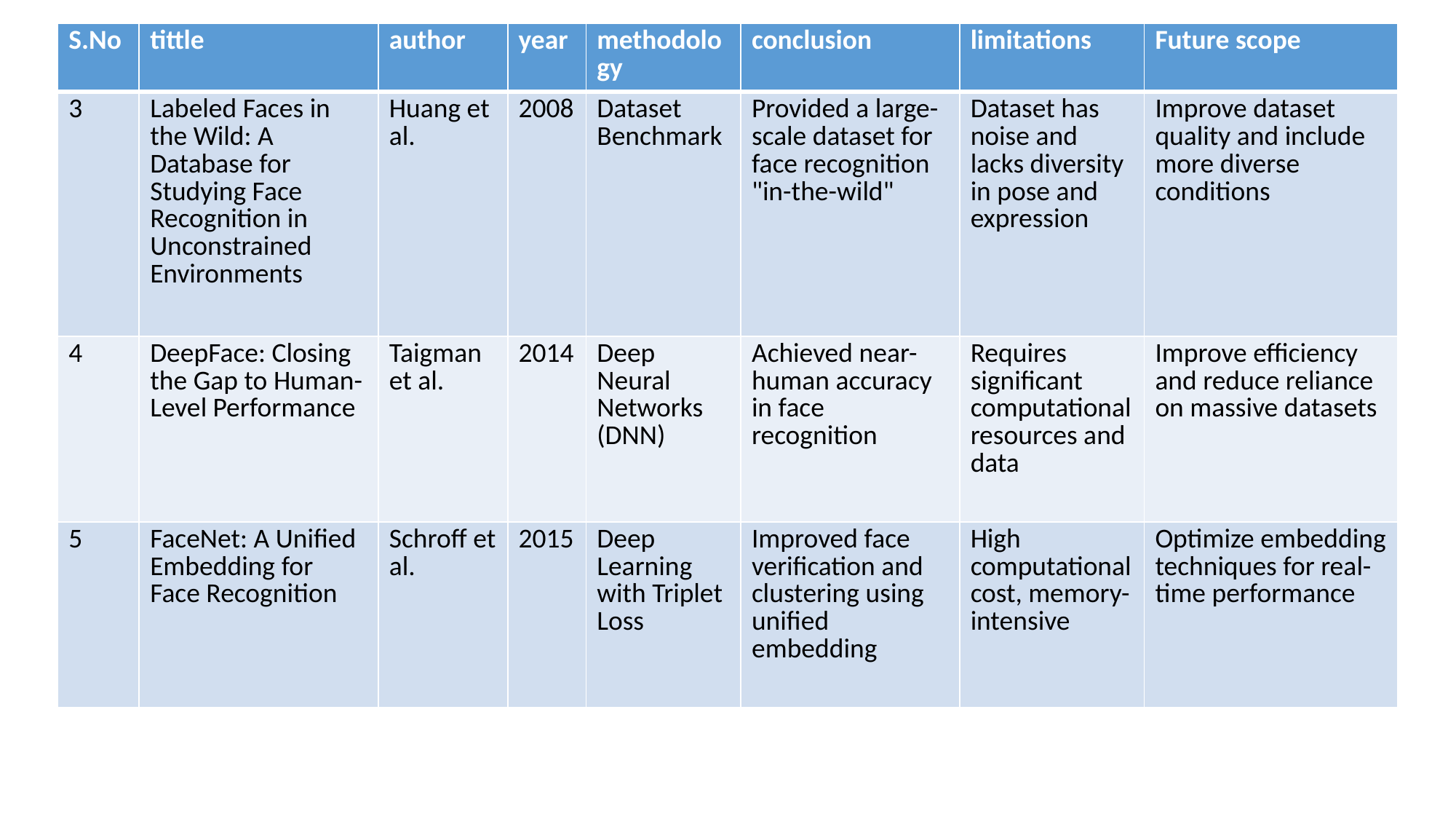

| S.No | tittle | author | year | methodology | conclusion | limitations | Future scope |
| --- | --- | --- | --- | --- | --- | --- | --- |
| 3 | Labeled Faces in the Wild: A Database for Studying Face Recognition in Unconstrained Environments | Huang et al. | 2008 | Dataset Benchmark | Provided a large-scale dataset for face recognition "in-the-wild" | Dataset has noise and lacks diversity in pose and expression | Improve dataset quality and include more diverse conditions |
| 4 | DeepFace: Closing the Gap to Human-Level Performance | Taigman et al. | 2014 | Deep Neural Networks (DNN) | Achieved near-human accuracy in face recognition | Requires significant computational resources and data | Improve efficiency and reduce reliance on massive datasets |
| 5 | FaceNet: A Unified Embedding for Face Recognition | Schroff et al. | 2015 | Deep Learning with Triplet Loss | Improved face verification and clustering using unified embedding | High computational cost, memory-intensive | Optimize embedding techniques for real-time performance |